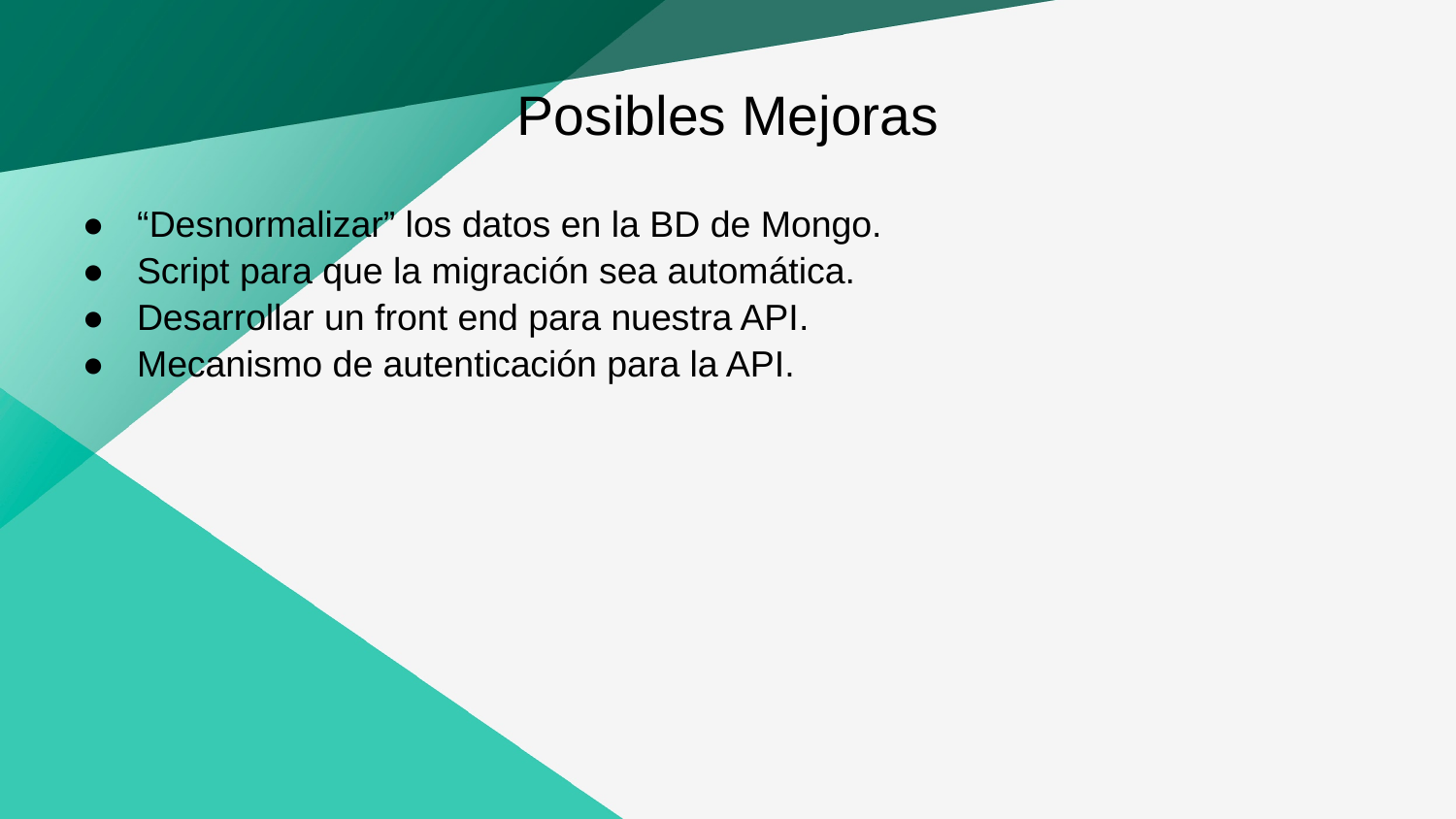

# Posibles Mejoras
“Desnormalizar” los datos en la BD de Mongo.
Script para que la migración sea automática.
Desarrollar un front end para nuestra API.
Mecanismo de autenticación para la API.